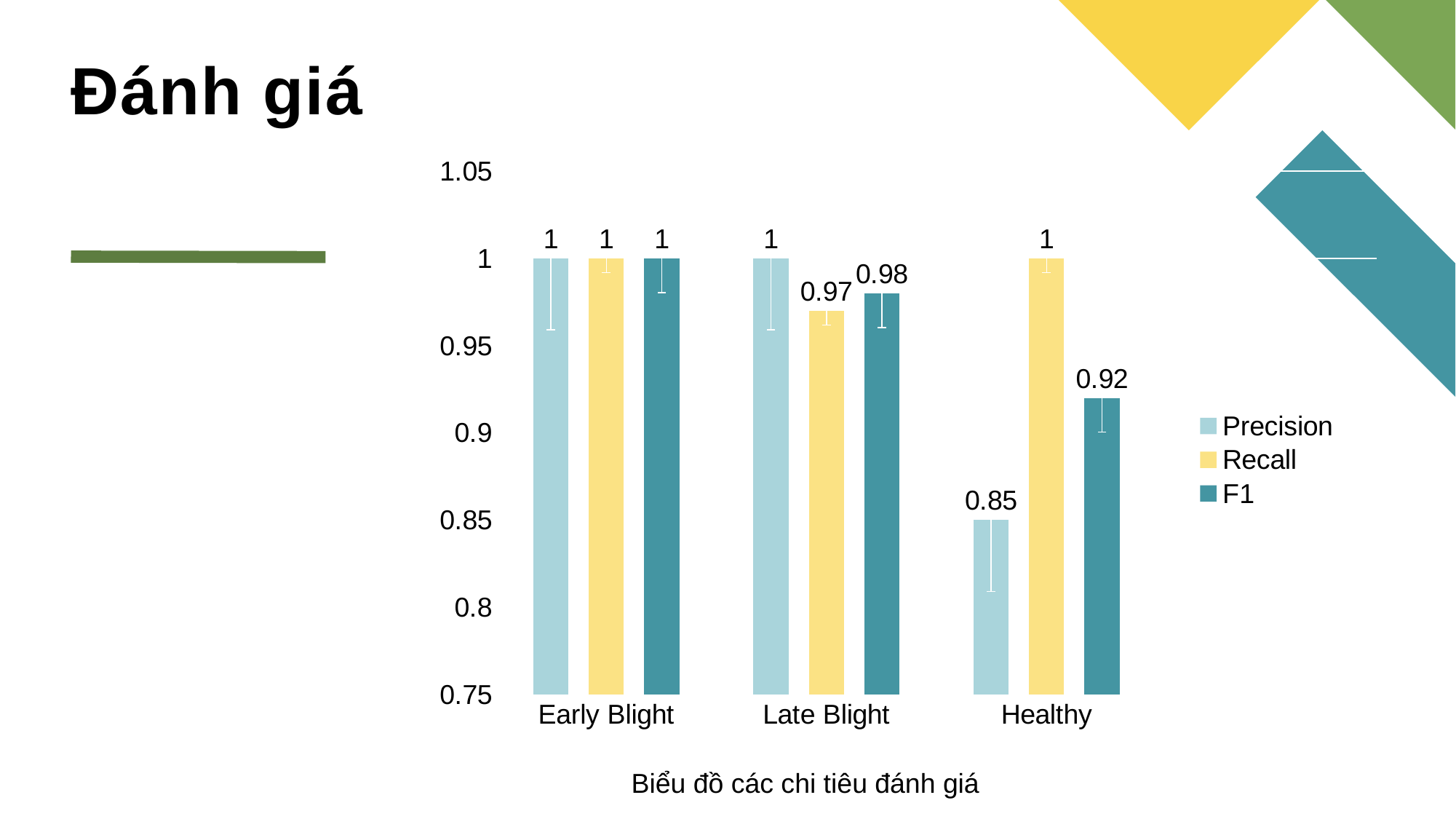

# Đánh giá

### Chart

| Category | Precision | Recall | F1 |
|---|---|---|---|
| Early Blight | 1.0 | 1.0 | 1.0 |
| Late Blight | 1.0 | 0.97 | 0.98 |
| Healthy | 0.85 | 1.0 | 0.92 |
Biểu đồ các chi tiêu đánh giá